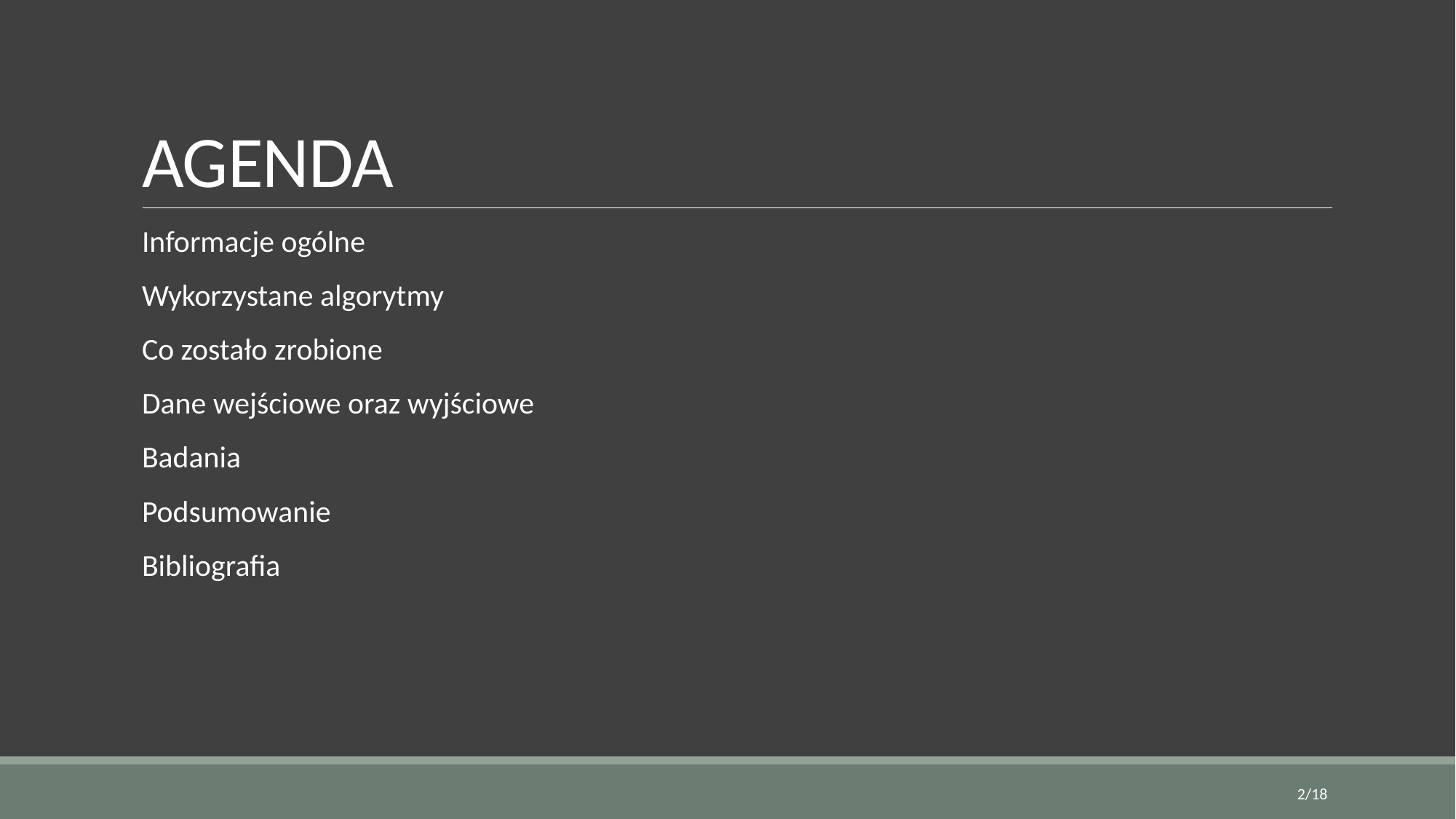

# AGENDA
Informacje ogólne
Wykorzystane algorytmy
Co zostało zrobione
Dane wejściowe oraz wyjściowe
Badania
Podsumowanie
Bibliografia
2/18